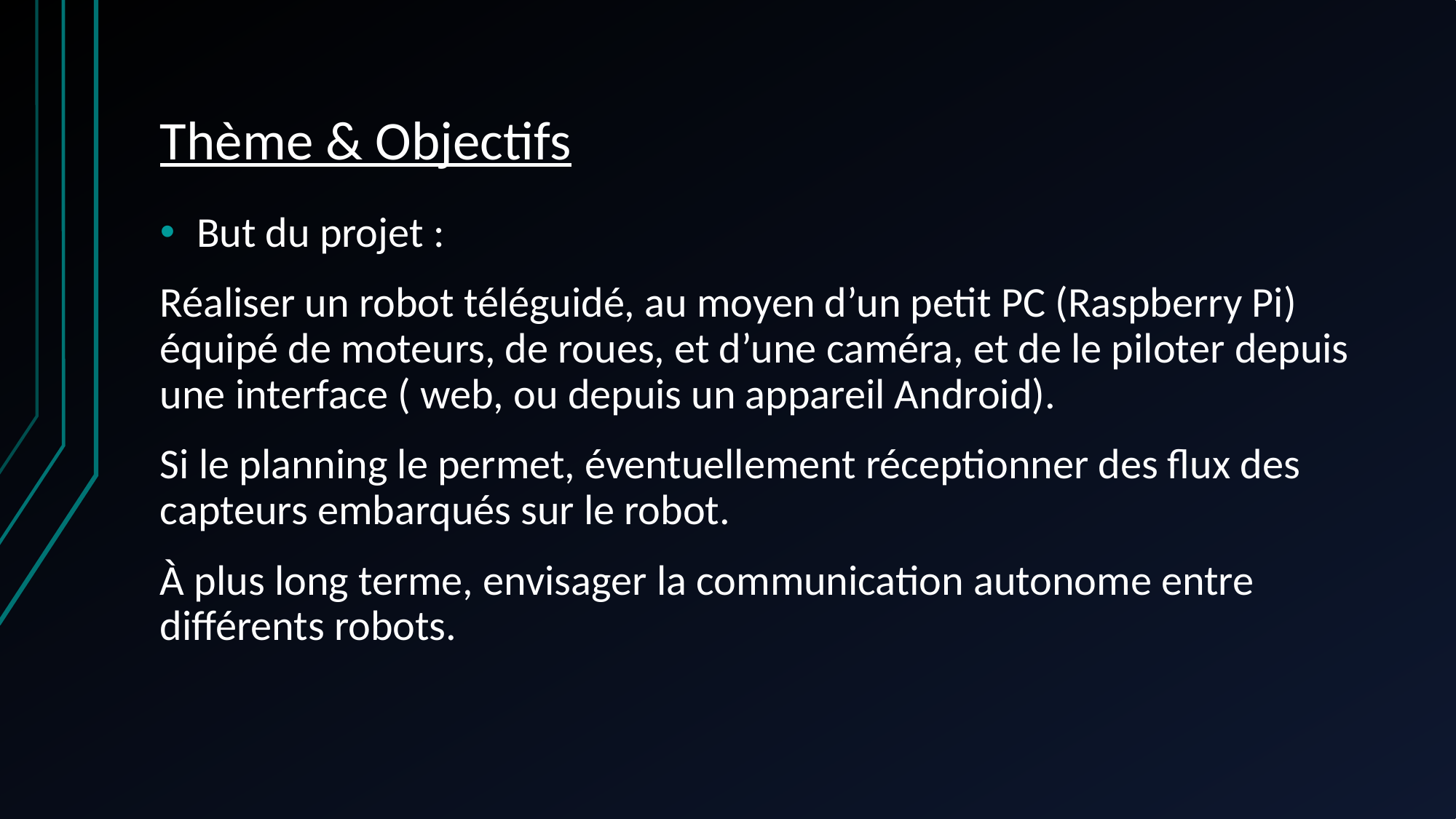

# Thème & Objectifs
But du projet :
Réaliser un robot téléguidé, au moyen d’un petit PC (Raspberry Pi) équipé de moteurs, de roues, et d’une caméra, et de le piloter depuis une interface ( web, ou depuis un appareil Android).
Si le planning le permet, éventuellement réceptionner des flux des capteurs embarqués sur le robot.
À plus long terme, envisager la communication autonome entre différents robots.